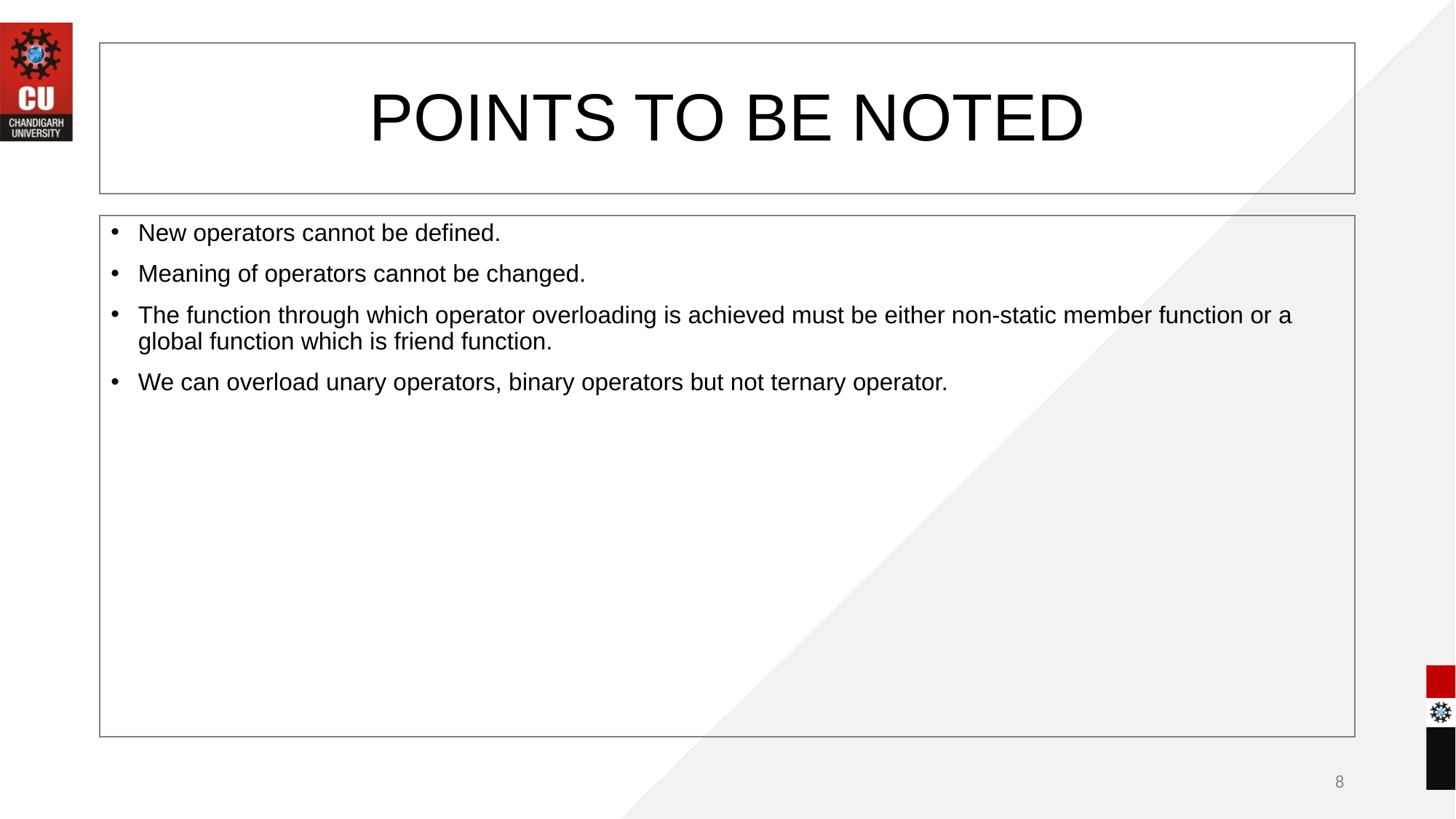

# POINTS TO BE NOTED

New operators cannot be defined.
Meaning of operators cannot be changed.
The function through which operator overloading is achieved must be either non-static member function or a global function which is friend function.
We can overload unary operators, binary operators but not ternary operator.

8